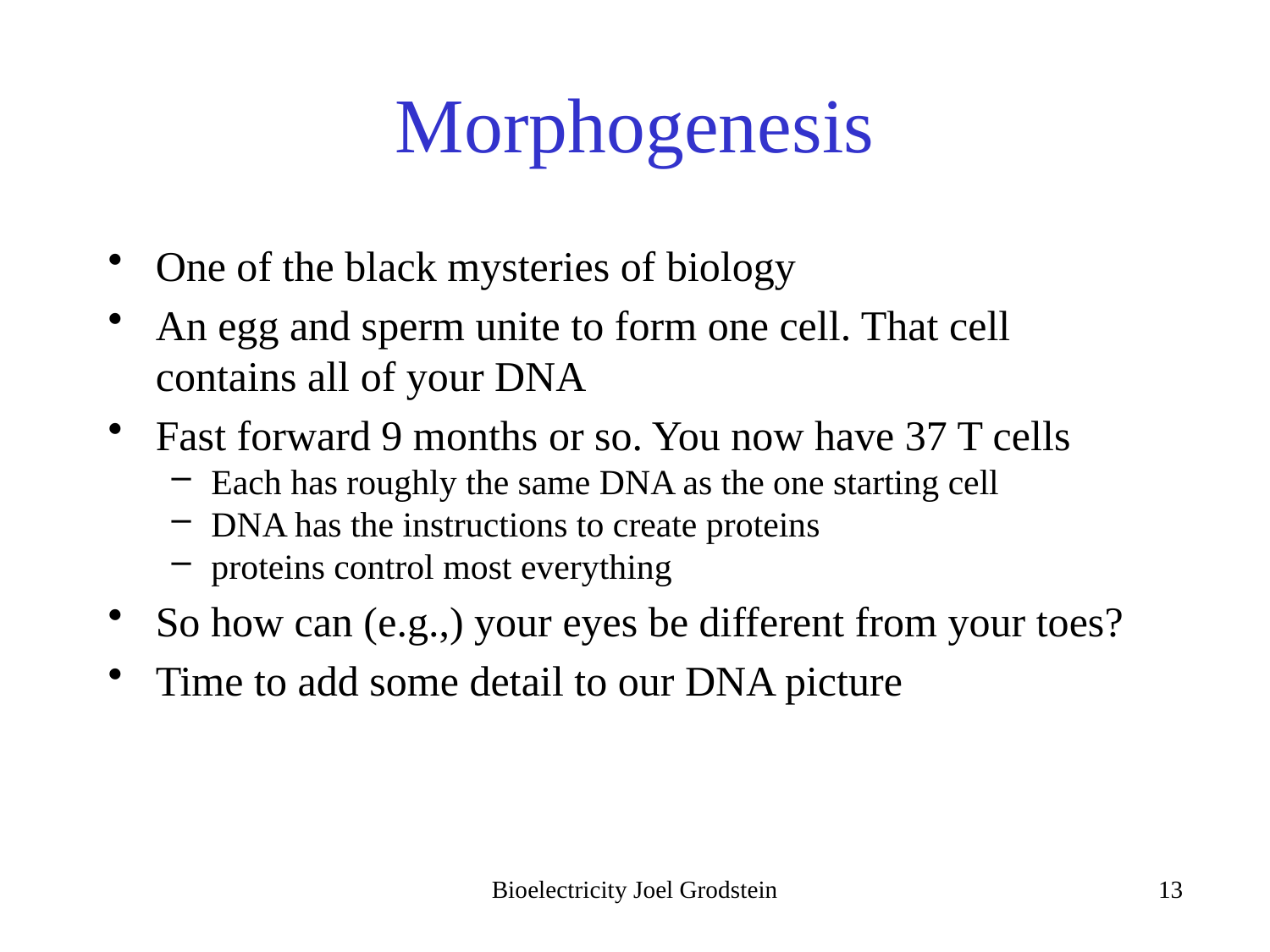

# Morphogenesis
One of the black mysteries of biology
An egg and sperm unite to form one cell. That cell contains all of your DNA
Fast forward 9 months or so. You now have 37 T cells
Each has roughly the same DNA as the one starting cell
DNA has the instructions to create proteins
proteins control most everything
So how can (e.g.,) your eyes be different from your toes?
Time to add some detail to our DNA picture

Bioelectricity Joel Grodstein